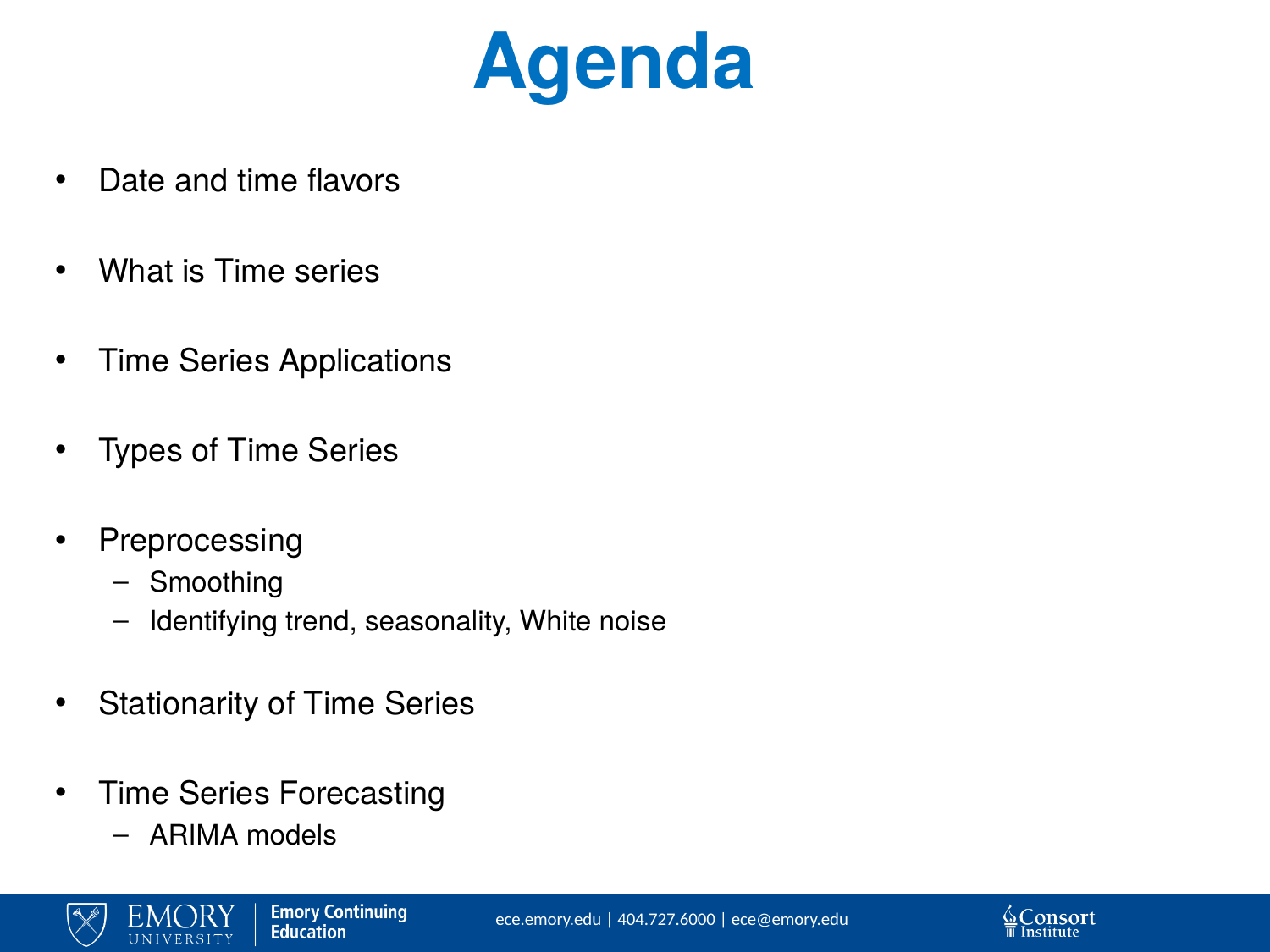

# Agenda
Date and time flavors

What is Time series

Time Series Applications

Types of Time Series

Preprocessing
Smoothing
Identifying trend, seasonality, White noise

Stationarity of Time Series

Time Series Forecasting
ARIMA models